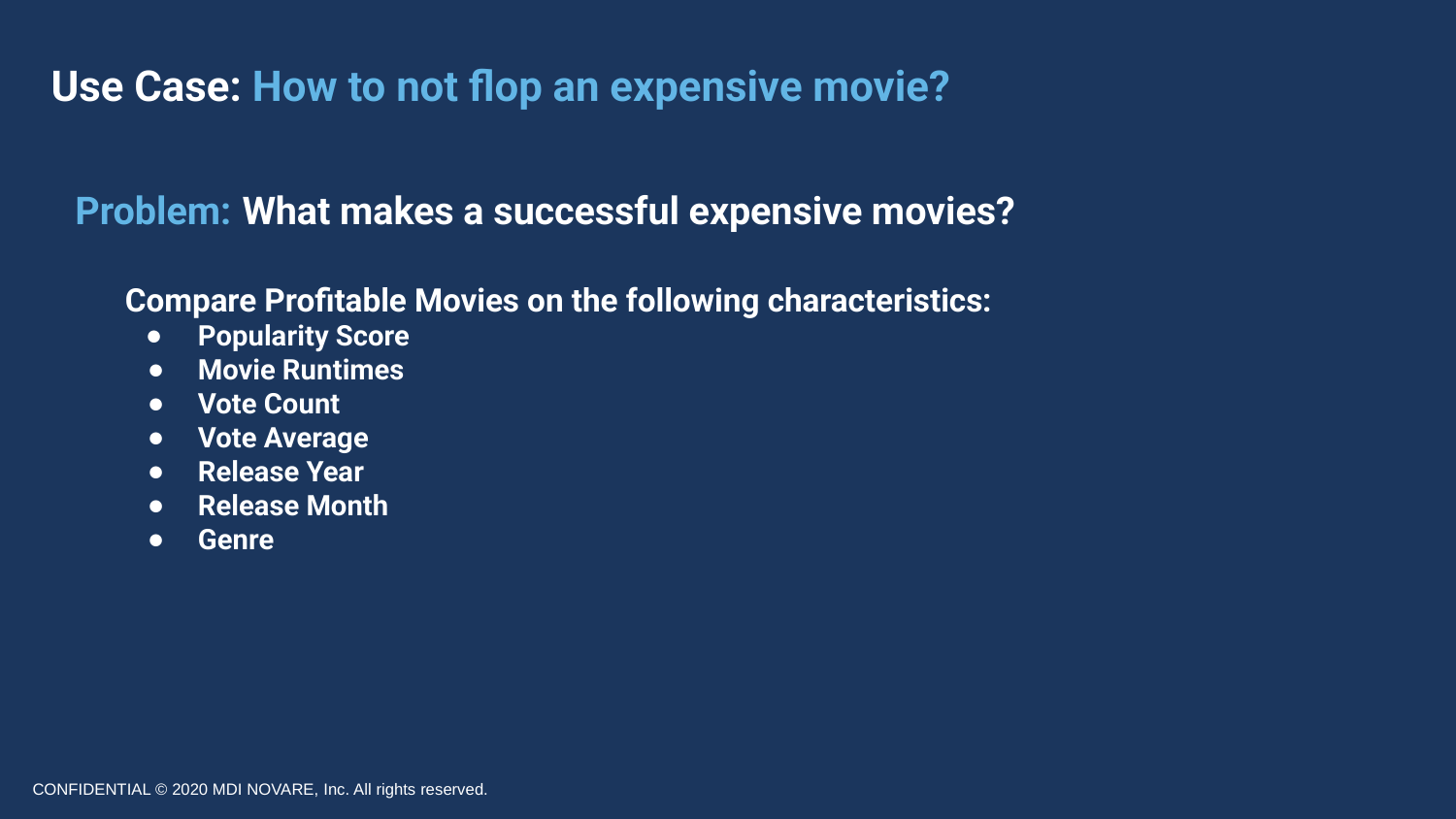

Use Case: How to not flop an expensive movie?

Problem: What makes a successful expensive movies?

Compare Profitable Movies on the following characteristics:
Popularity Score
Movie Runtimes
Vote Count
Vote Average
Release Year
Release Month
Genre

CONFIDENTIAL © 2020 MDI NOVARE, Inc. All rights reserved.